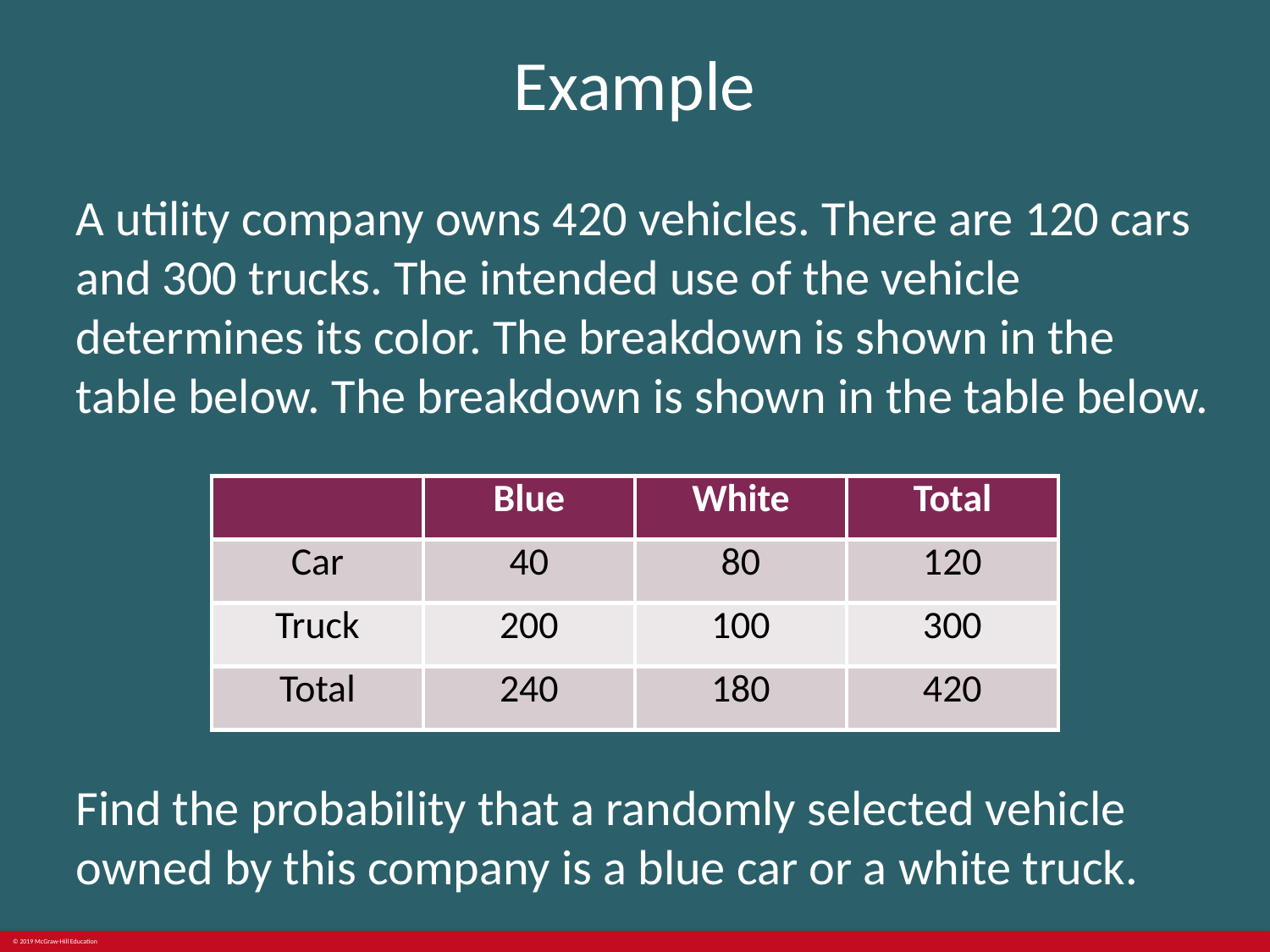

# Example
A utility company owns 420 vehicles. There are 120 cars and 300 trucks. The intended use of the vehicle determines its color. The breakdown is shown in the table below. The breakdown is shown in the table below.
|  | Blue | White | Total |
| --- | --- | --- | --- |
| Car | 40 | 80 | 120 |
| Truck | 200 | 100 | 300 |
| Total | 240 | 180 | 420 |
Find the probability that a randomly selected vehicle owned by this company is a blue car or a white truck.